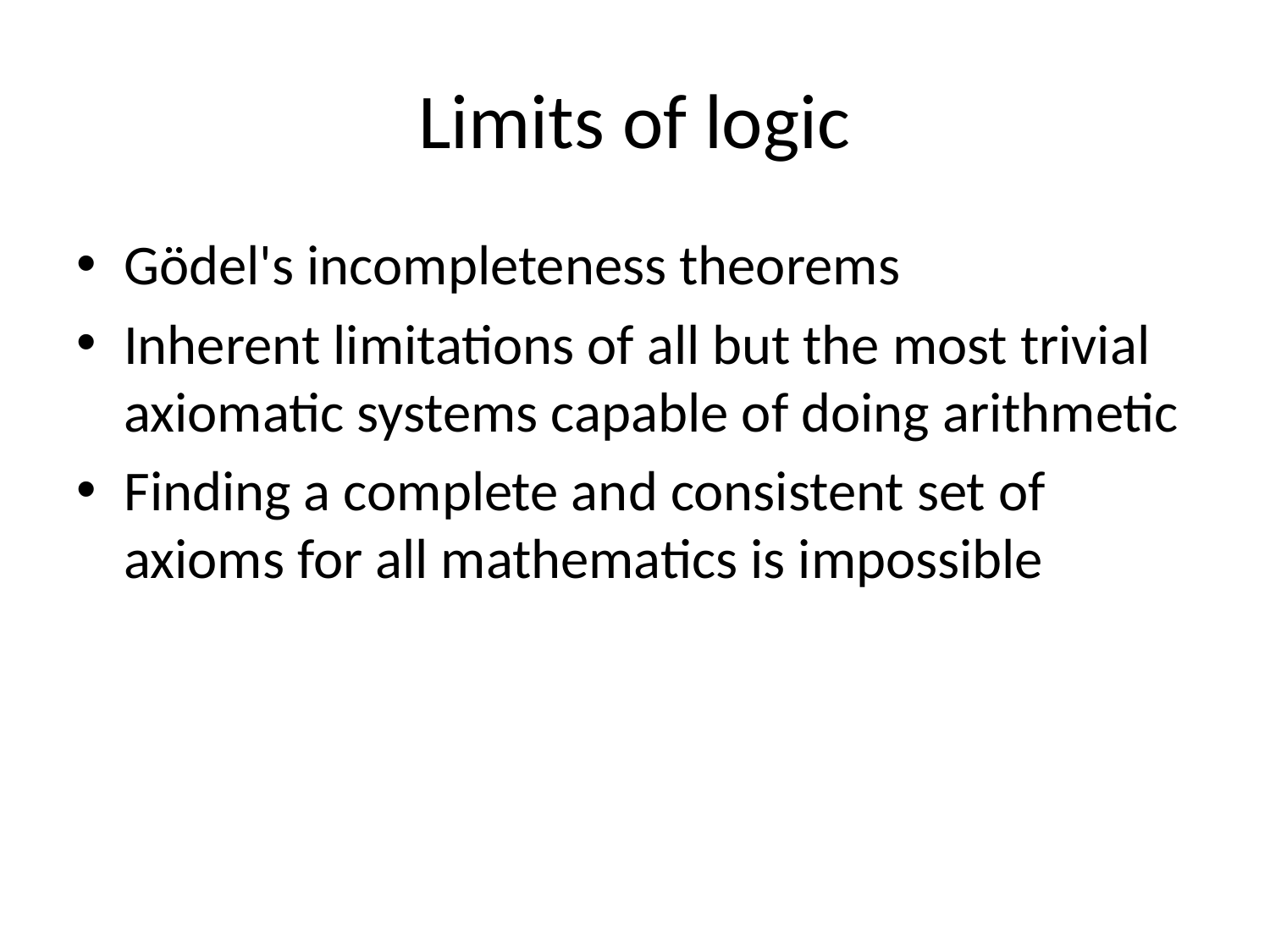

# Limits of logic
Gödel's incompleteness theorems
Inherent limitations of all but the most trivial axiomatic systems capable of doing arithmetic
Finding a complete and consistent set of axioms for all mathematics is impossible